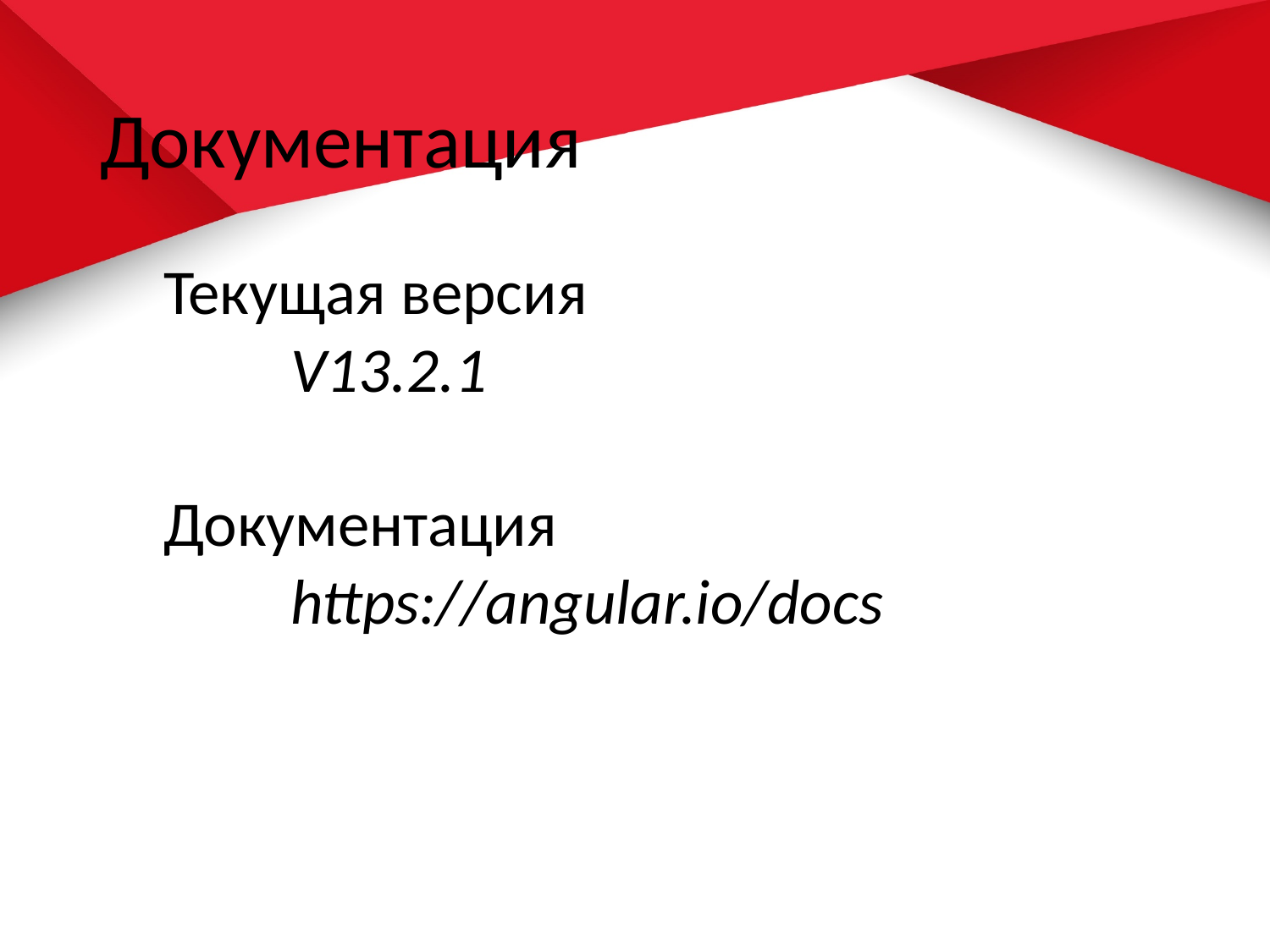

# Документация
Текущая версия
	V13.2.1

Документация
	https://angular.io/docs